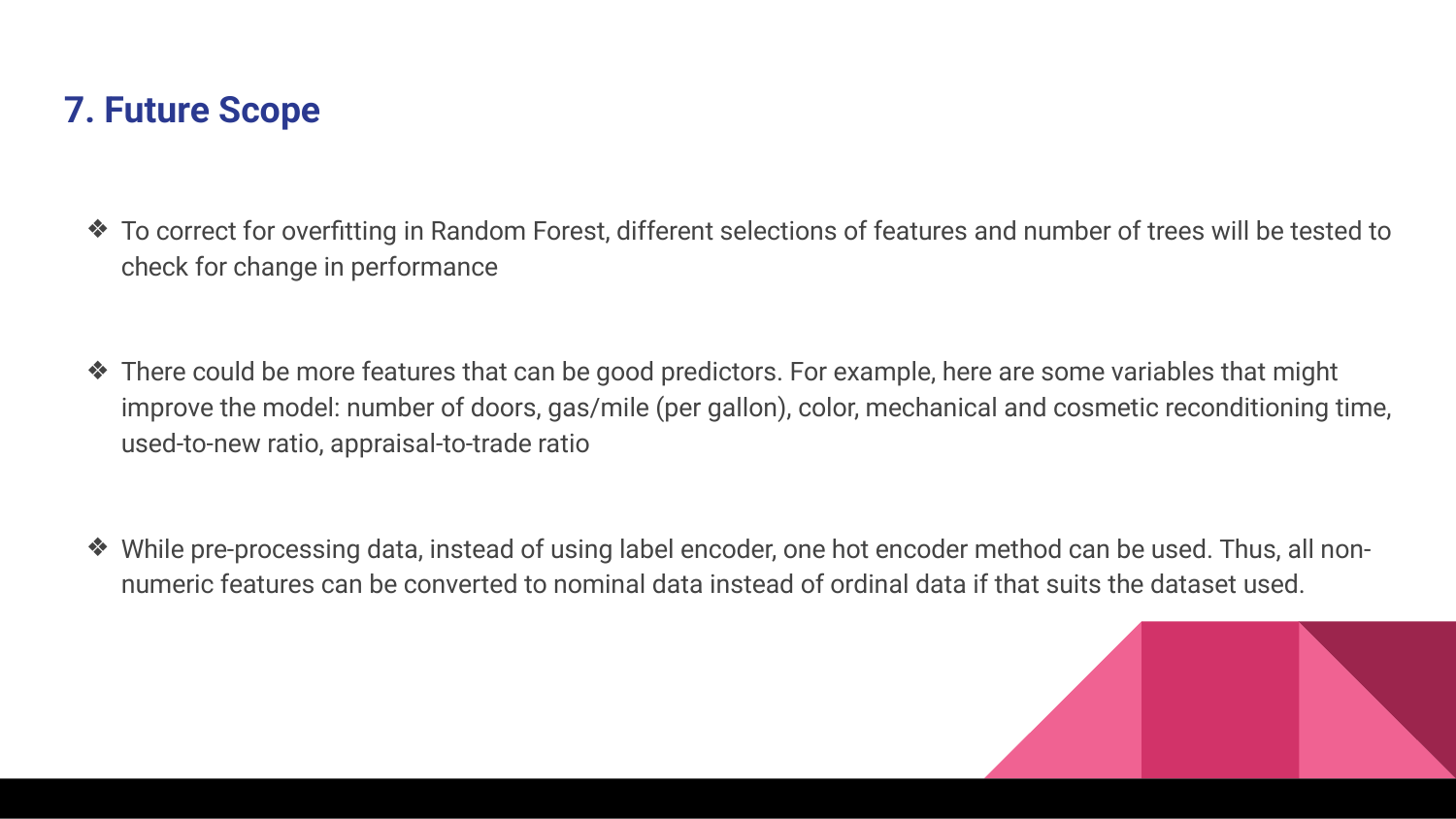

7. Future Scope

To correct for overfitting in Random Forest, different selections of features and number of trees will be tested to check for change in performance

There could be more features that can be good predictors. For example, here are some variables that might improve the model: number of doors, gas/mile (per gallon), color, mechanical and cosmetic reconditioning time, used-to-new ratio, appraisal-to-trade ratio

While pre-processing data, instead of using label encoder, one hot encoder method can be used. Thus, all non-numeric features can be converted to nominal data instead of ordinal data if that suits the dataset used.